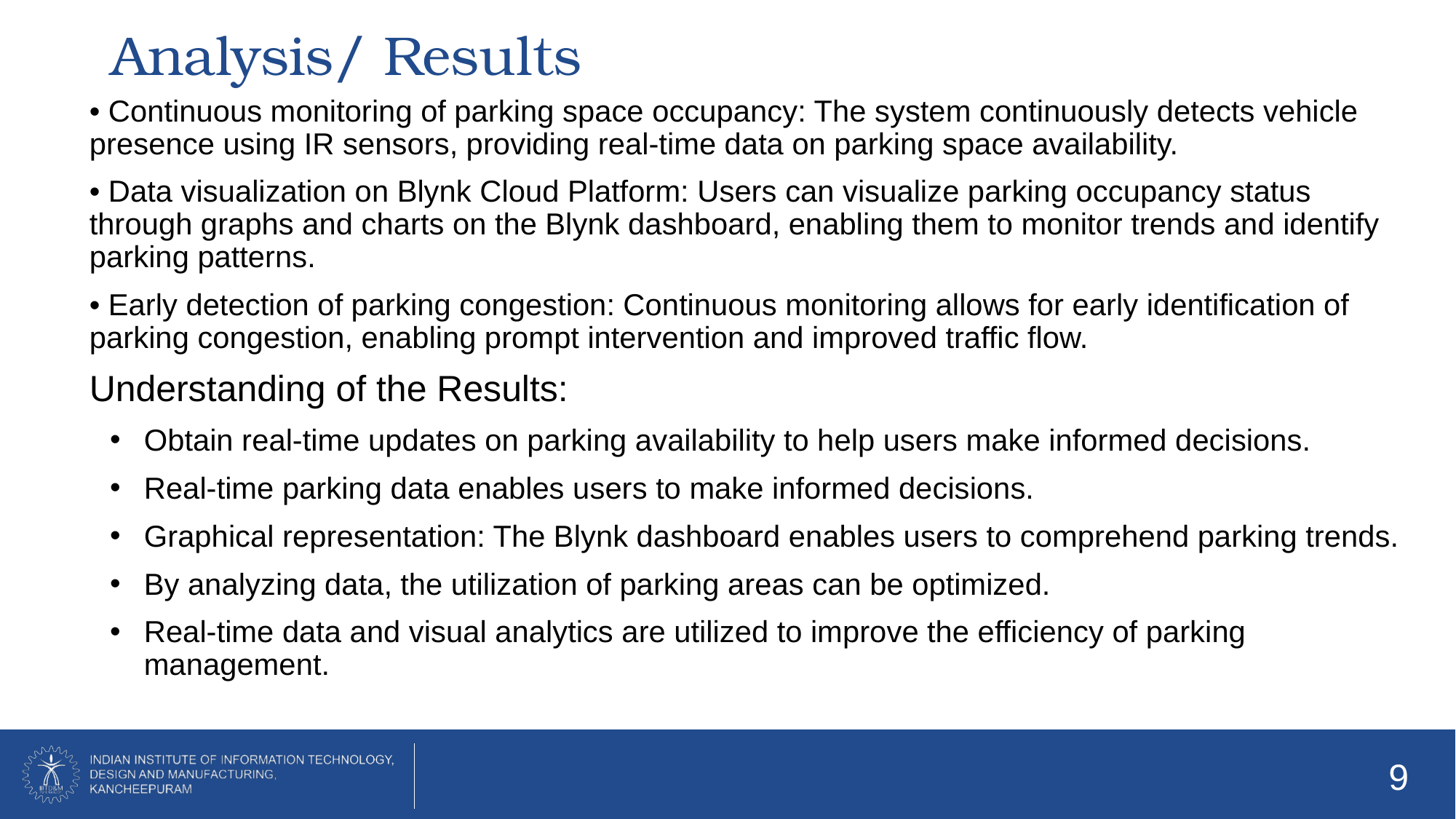

# Analysis/ Results
• Continuous monitoring of parking space occupancy: The system continuously detects vehicle presence using IR sensors, providing real-time data on parking space availability.
• Data visualization on Blynk Cloud Platform: Users can visualize parking occupancy status through graphs and charts on the Blynk dashboard, enabling them to monitor trends and identify parking patterns.
• Early detection of parking congestion: Continuous monitoring allows for early identification of parking congestion, enabling prompt intervention and improved traffic flow.
Understanding of the Results:
Obtain real-time updates on parking availability to help users make informed decisions.
Real-time parking data enables users to make informed decisions.
Graphical representation: The Blynk dashboard enables users to comprehend parking trends.
By analyzing data, the utilization of parking areas can be optimized.
Real-time data and visual analytics are utilized to improve the efficiency of parking management.

9